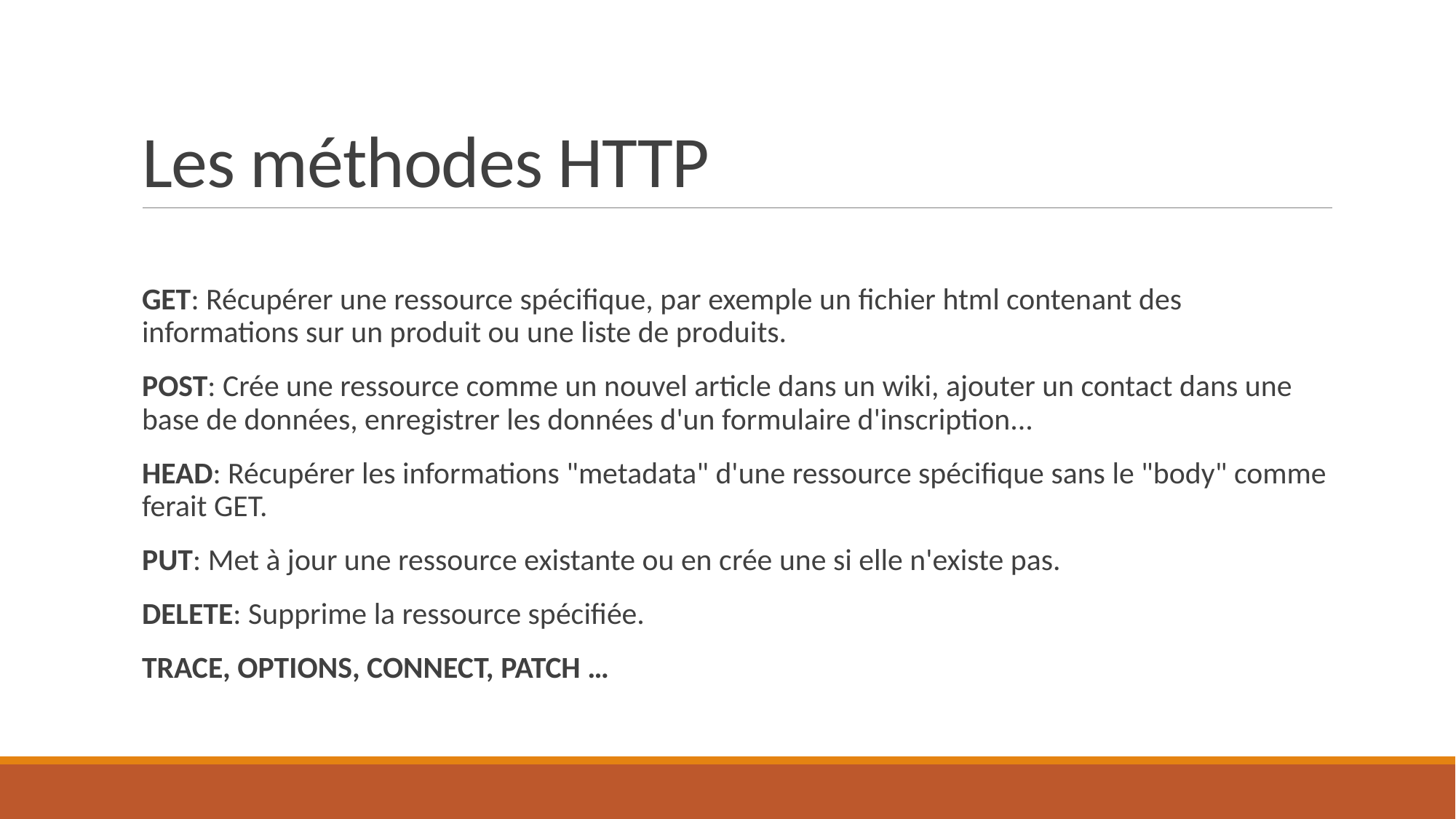

# Les méthodes HTTP

GET: Récupérer une ressource spécifique, par exemple un fichier html contenant des informations sur un produit ou une liste de produits.
POST: Crée une ressource comme un nouvel article dans un wiki, ajouter un contact dans une base de données, enregistrer les données d'un formulaire d'inscription...
HEAD: Récupérer les informations "metadata" d'une ressource spécifique sans le "body" comme ferait GET.
PUT: Met à jour une ressource existante ou en crée une si elle n'existe pas.
DELETE: Supprime la ressource spécifiée.
TRACE, OPTIONS, CONNECT, PATCH …